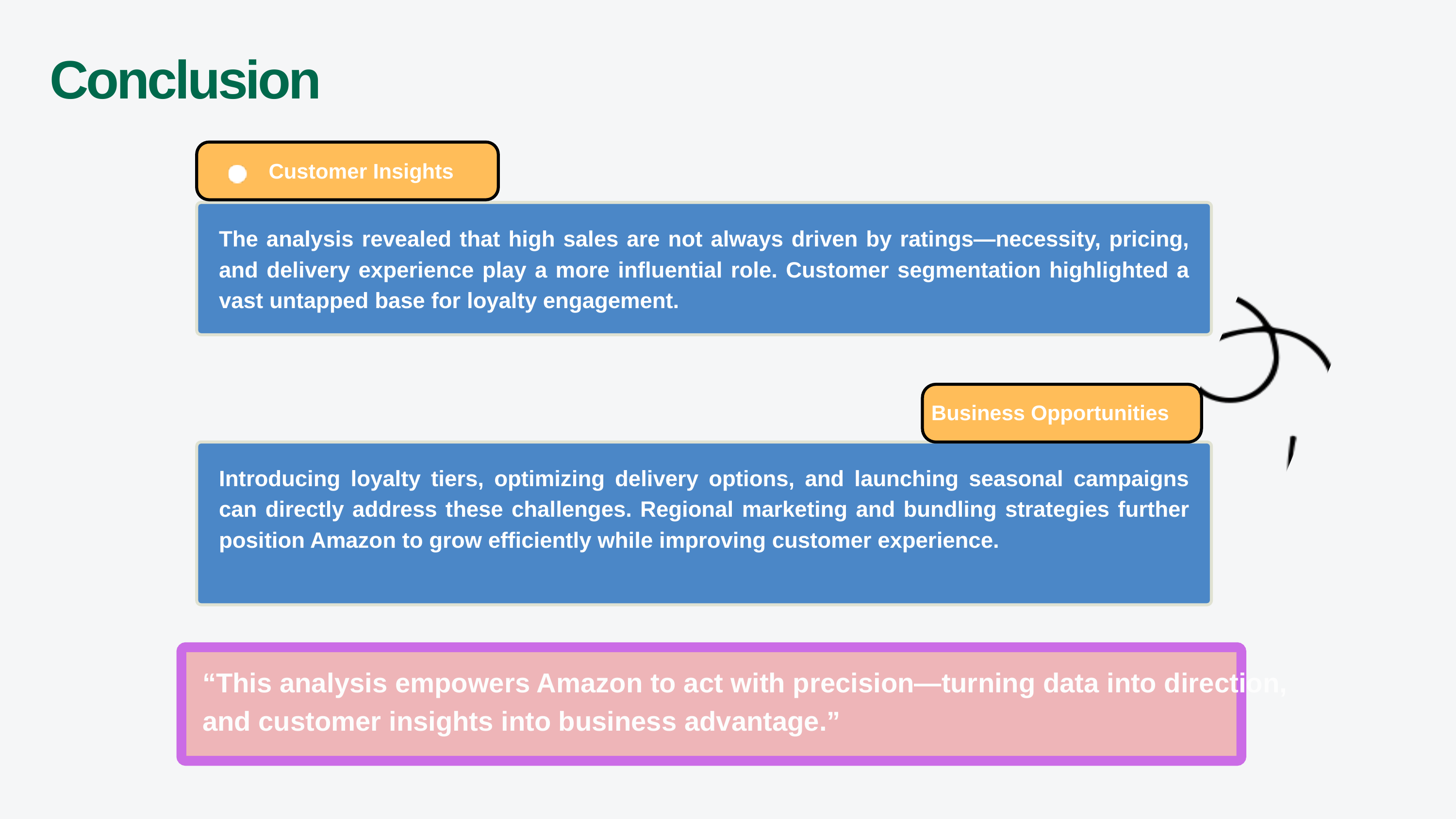

Conclusion

Customer Insights

The analysis revealed that high sales are not always driven by ratings—necessity, pricing, and delivery experience play a more influential role. Customer segmentation highlighted a vast untapped base for loyalty engagement.

Business Opportunities

Introducing loyalty tiers, optimizing delivery options, and launching seasonal campaigns can directly address these challenges. Regional marketing and bundling strategies further position Amazon to grow efficiently while improving customer experience.

“This analysis empowers Amazon to act with precision—turning data into direction, and customer insights into business advantage.”